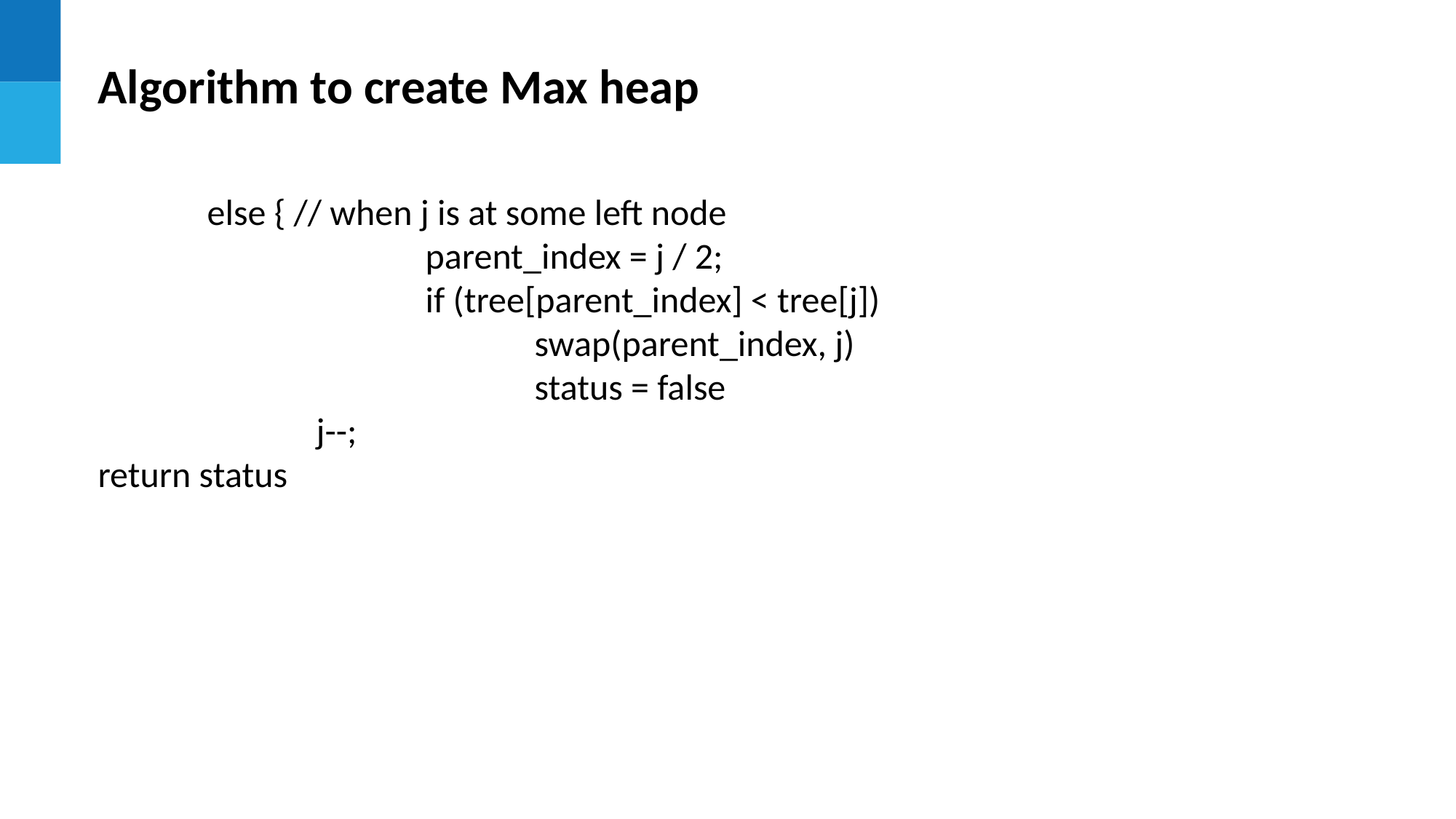

Algorithm to create Max heap
else { // when j is at some left node
			parent_index = j / 2;
			if (tree[parent_index] < tree[j])
				swap(parent_index, j)
				status = false
		j--;
return status